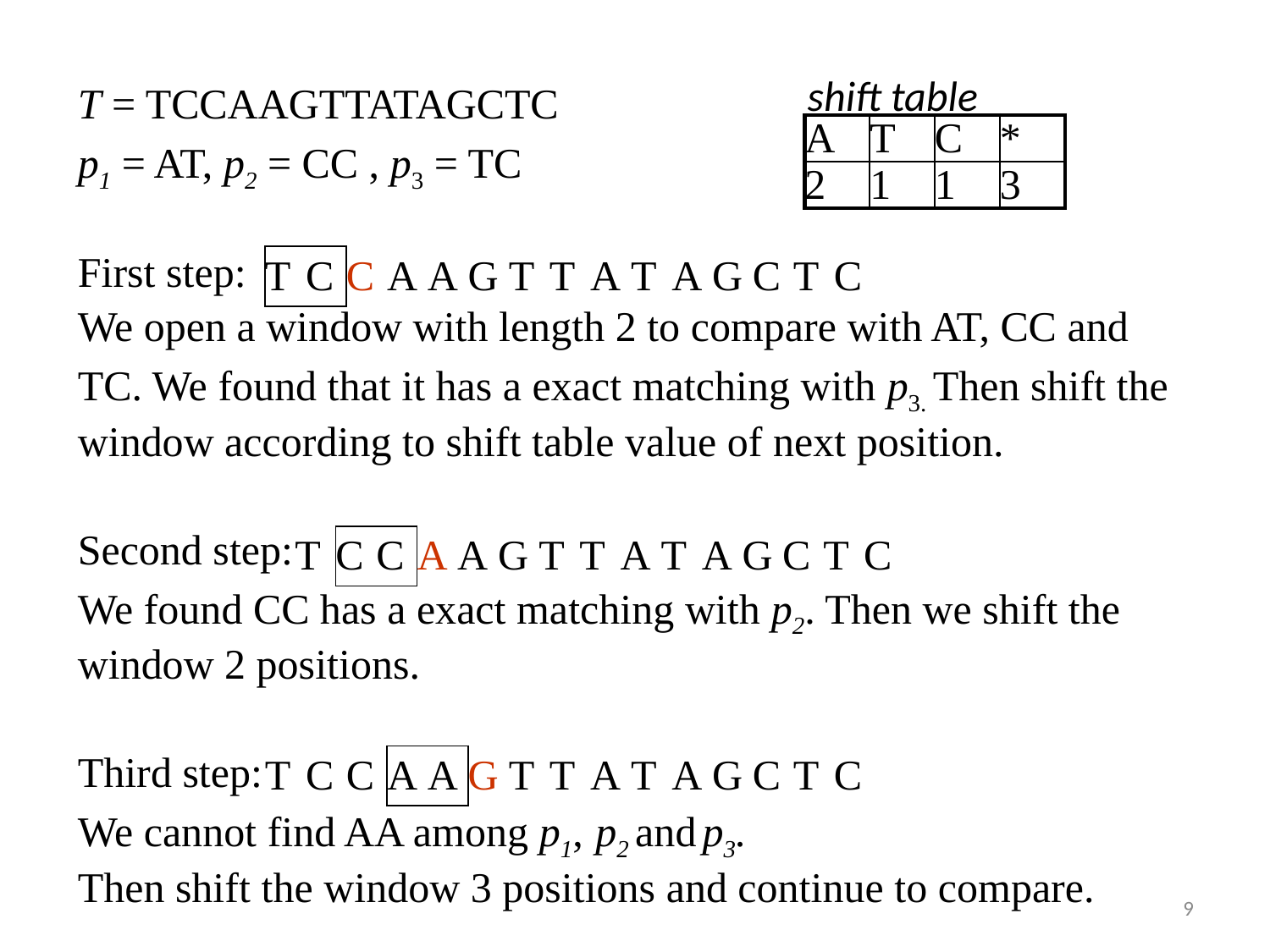

shift table
T = TCCAAGTTATAGCTC
p1 = AT, p2 = CC , p3 = TC

First step:
We open a window with length 2 to compare with AT, CC and
TC. We found that it has a exact matching with p3. Then shift the
window according to shift table value of next position.

Second step:
We found CC has a exact matching with p2. Then we shift the
window 2 positions.

Third step:
We cannot find AA among p1,  p2 and p3.
Then shift the window 3 positions and continue to compare.
| A | T | C | \* |
| --- | --- | --- | --- |
| 2 | 1 | 1 | 3 |
| T | C | C | A | A | G | T | T | A | T | A | G | C | T | C |
| --- | --- | --- | --- | --- | --- | --- | --- | --- | --- | --- | --- | --- | --- | --- |
| T | C | C | A | A | G | T | T | A | T | A | G | C | T | C |
| --- | --- | --- | --- | --- | --- | --- | --- | --- | --- | --- | --- | --- | --- | --- |
| T | C | C | A | A | G | T | T | A | T | A | G | C | T | C |
| --- | --- | --- | --- | --- | --- | --- | --- | --- | --- | --- | --- | --- | --- | --- |
9